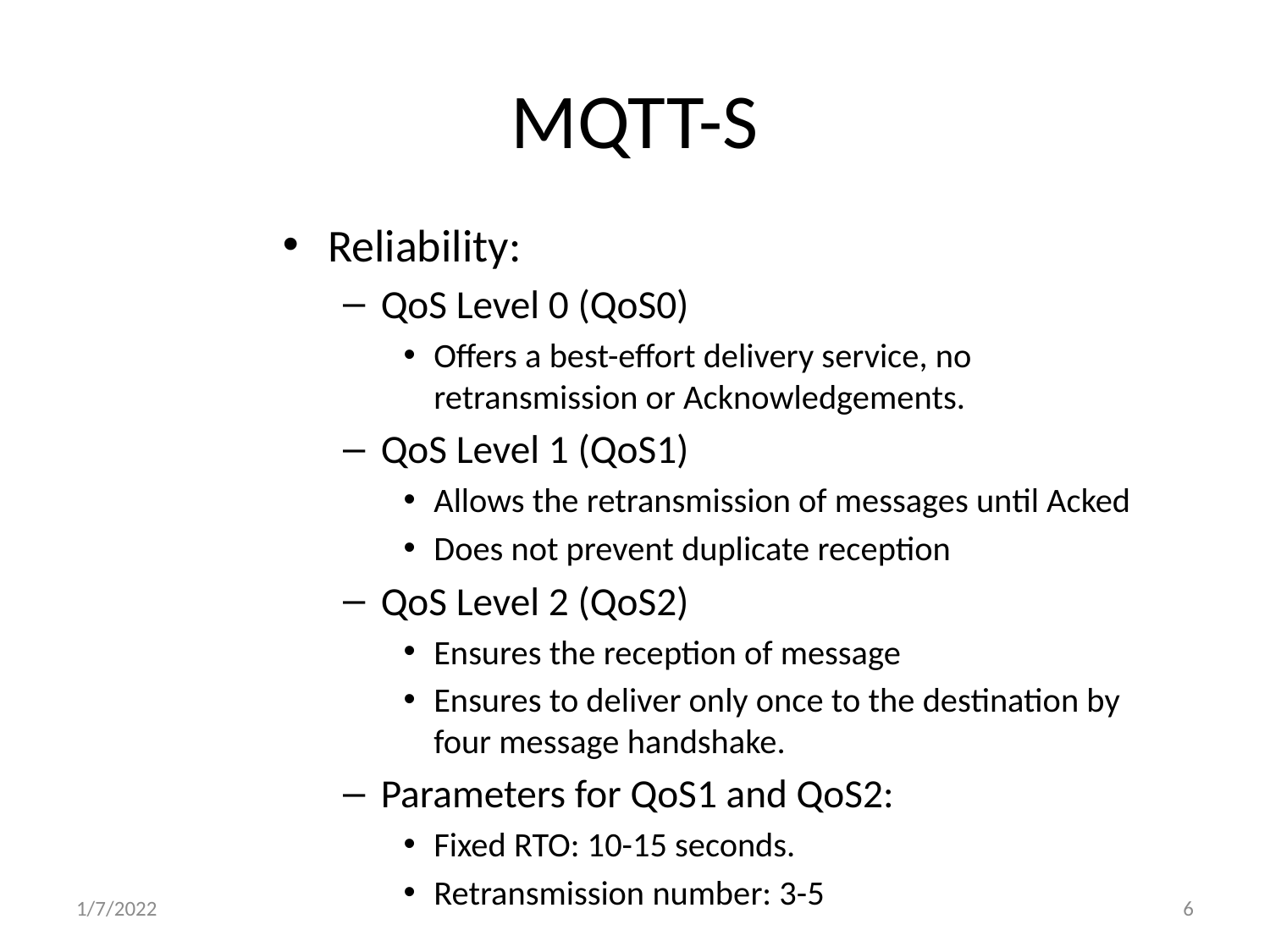

# MQTT-S
Reliability:
QoS Level 0 (QoS0)
Offers a best-effort delivery service, no retransmission or Acknowledgements.
QoS Level 1 (QoS1)
Allows the retransmission of messages until Acked
Does not prevent duplicate reception
QoS Level 2 (QoS2)
Ensures the reception of message
Ensures to deliver only once to the destination by four message handshake.
Parameters for QoS1 and QoS2:
Fixed RTO: 10-15 seconds.
Retransmission number: 3-5
1/7/2022
6